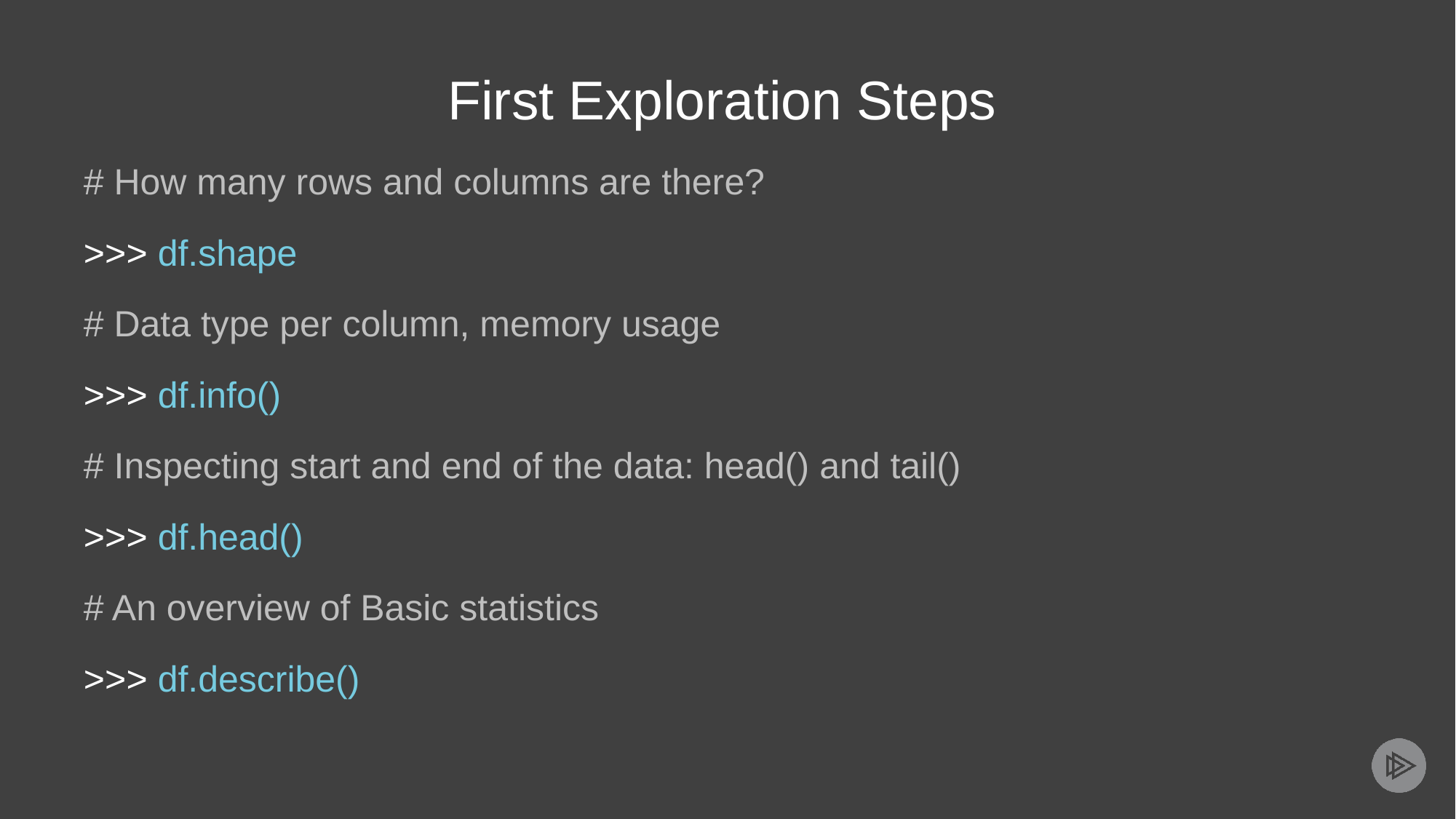

# First Exploration Steps
# How many rows and columns are there?
>>> df.shape
# Data type per column, memory usage
>>> df.info()
# Inspecting start and end of the data: head() and tail()
>>> df.head()
# An overview of Basic statistics
>>> df.describe()